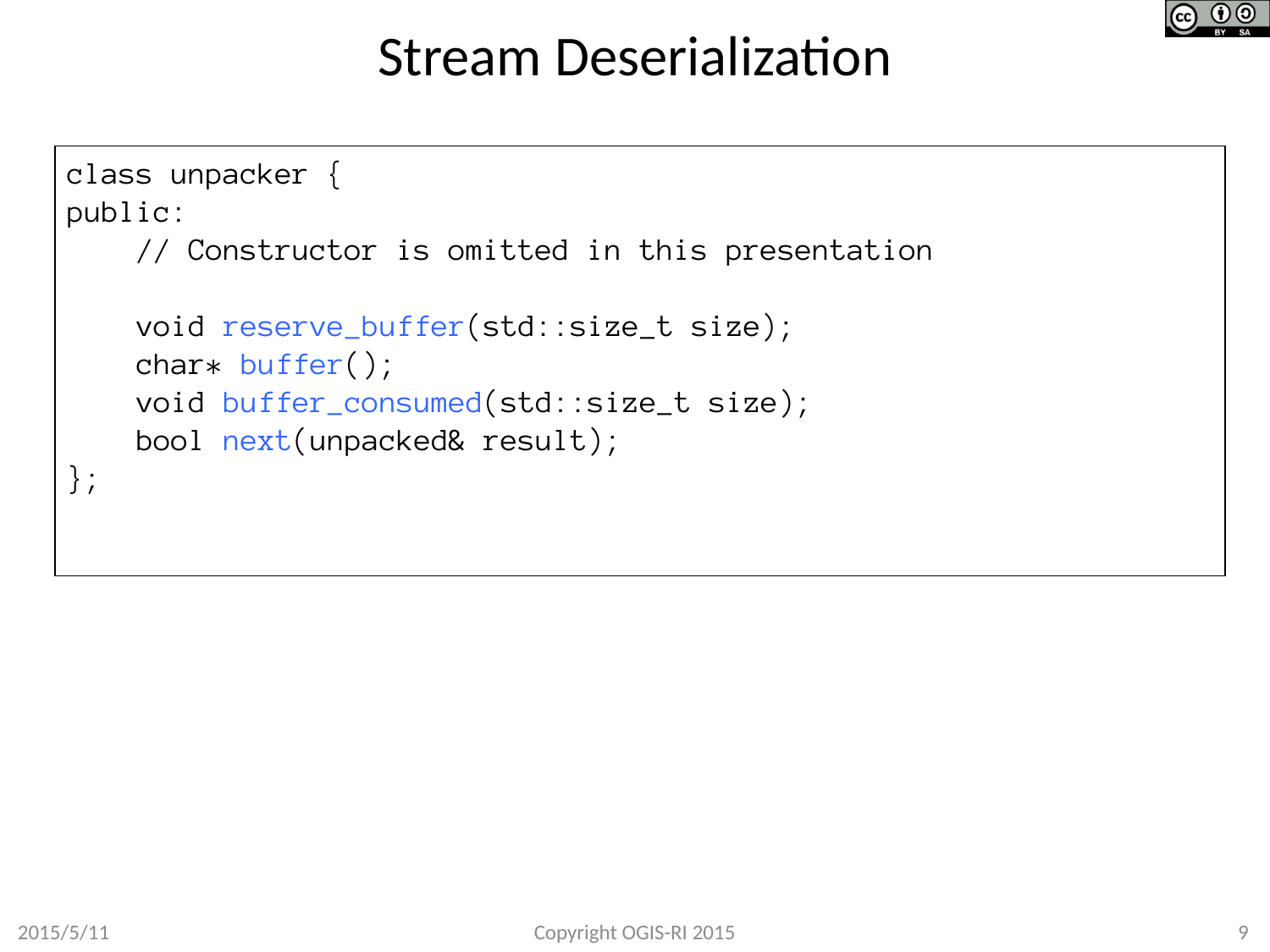

# Stream Deserialization
class unpacker {
public:
    // Constructor is omitted in this presentation

    void reserve_buffer(std::size_t size);
    char* buffer();
    void buffer_consumed(std::size_t size);
    bool next(unpacked& result);
};
2015/5/11
Copyright OGIS-RI 2015
9